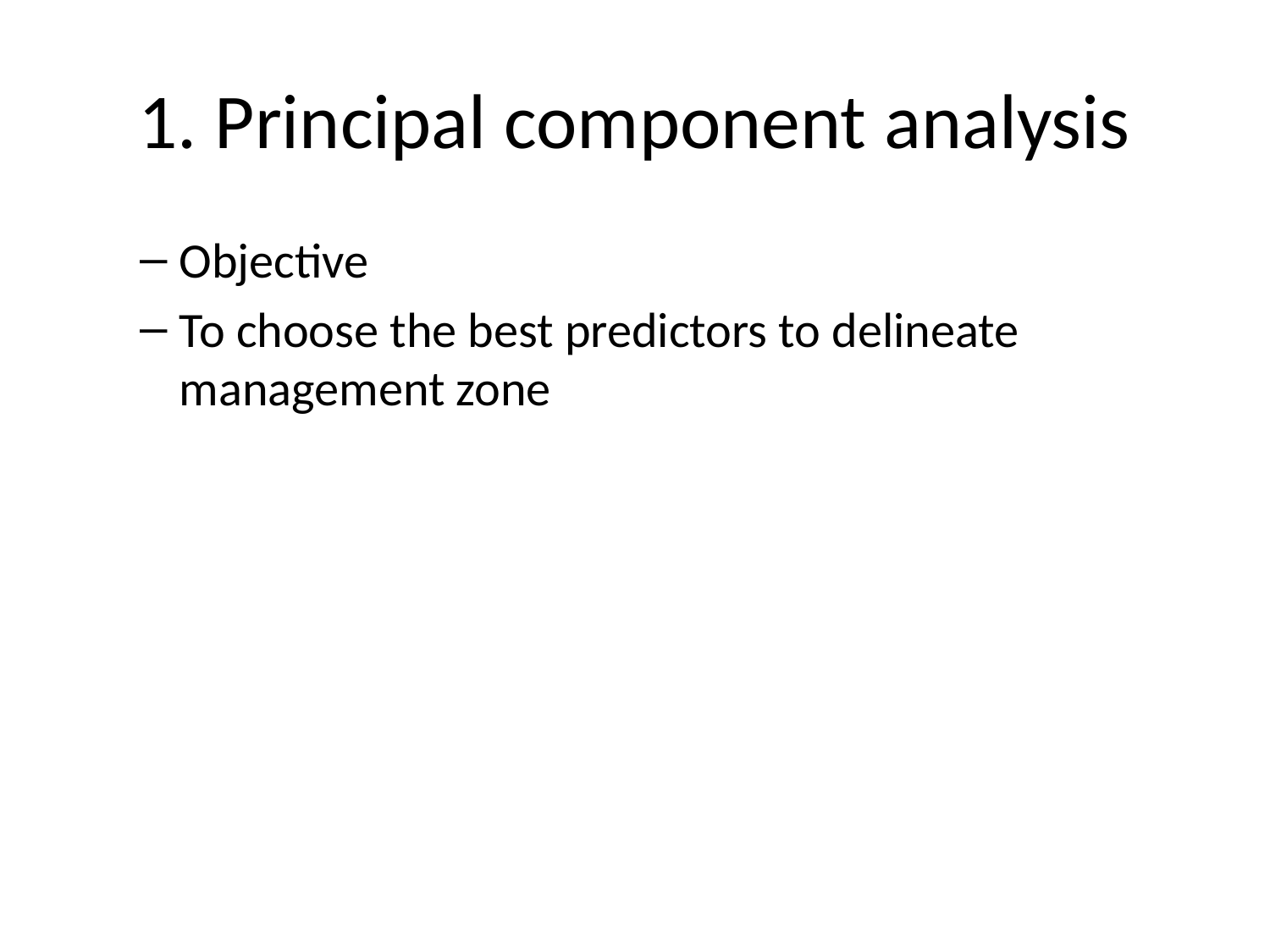

# 1. Principal component analysis
Objective
To choose the best predictors to delineate management zone